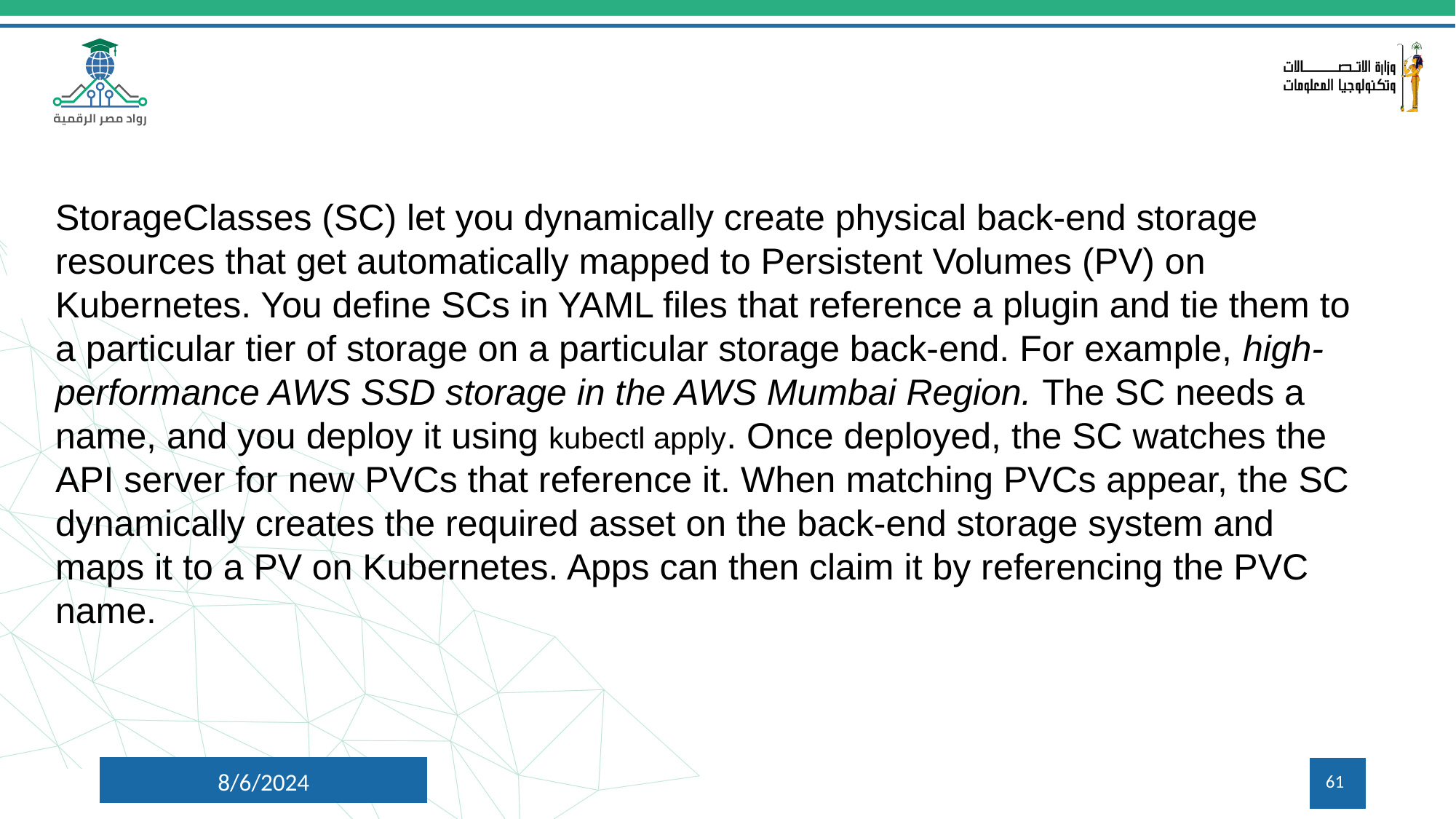

StorageClasses (SC) let you dynamically create physical back-end storage resources that get automatically mapped to Persistent Volumes (PV) on Kubernetes. You define SCs in YAML files that reference a plugin and tie them to a particular tier of storage on a particular storage back-end. For example, high-performance AWS SSD storage in the AWS Mumbai Region. The SC needs a name, and you deploy it using kubectl apply. Once deployed, the SC watches the API server for new PVCs that reference it. When matching PVCs appear, the SC dynamically creates the required asset on the back-end storage system and maps it to a PV on Kubernetes. Apps can then claim it by referencing the PVC name.
8/6/2024

61